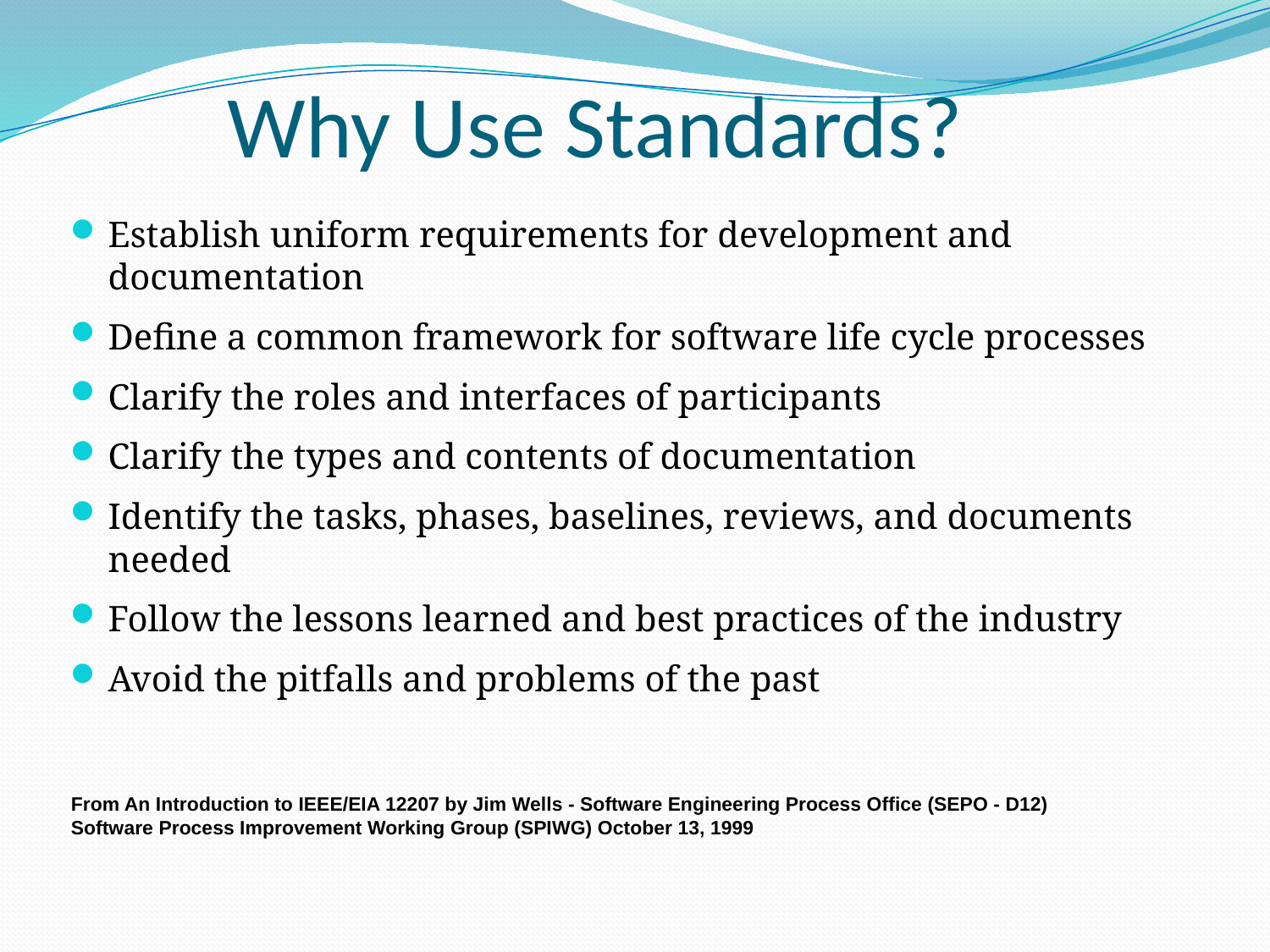

# Why Use Standards?
Establish uniform requirements for development and documentation
Define a common framework for software life cycle processes
Clarify the roles and interfaces of participants
Clarify the types and contents of documentation
Identify the tasks, phases, baselines, reviews, and documents needed
Follow the lessons learned and best practices of the industry
Avoid the pitfalls and problems of the past
From An Introduction to IEEE/EIA 12207 by Jim Wells - Software Engineering Process Office (SEPO - D12)
Software Process Improvement Working Group (SPIWG) October 13, 1999